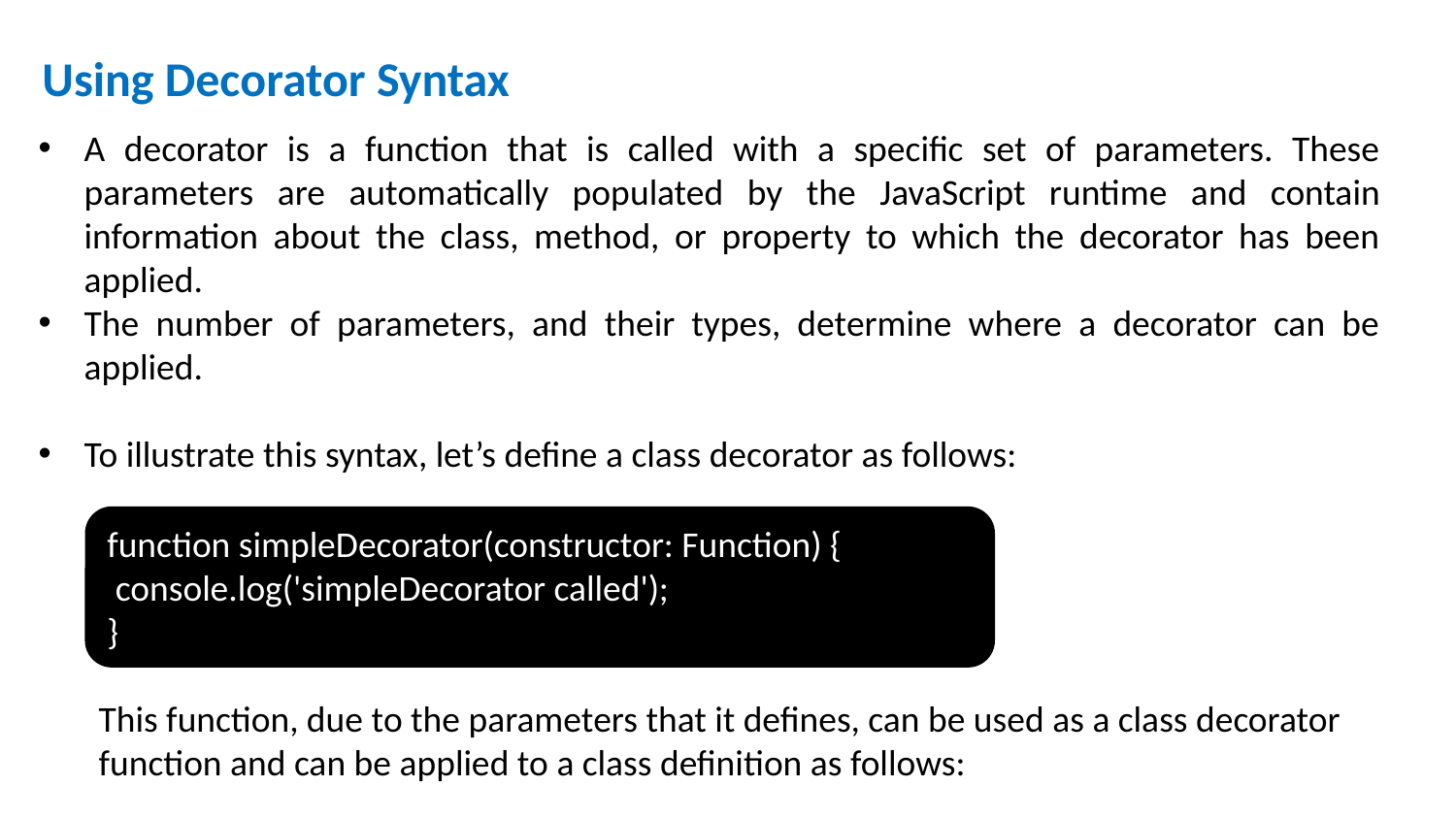

# Using Decorator Syntax
A decorator is a function that is called with a specific set of parameters. These parameters are automatically populated by the JavaScript runtime and contain information about the class, method, or property to which the decorator has been applied.
The number of parameters, and their types, determine where a decorator can be applied.

To illustrate this syntax, let’s define a class decorator as follows:

function simpleDecorator(constructor: Function) {
 console.log('simpleDecorator called');
}
This function, due to the parameters that it defines, can be used as a class decorator function and can be applied to a class definition as follows: